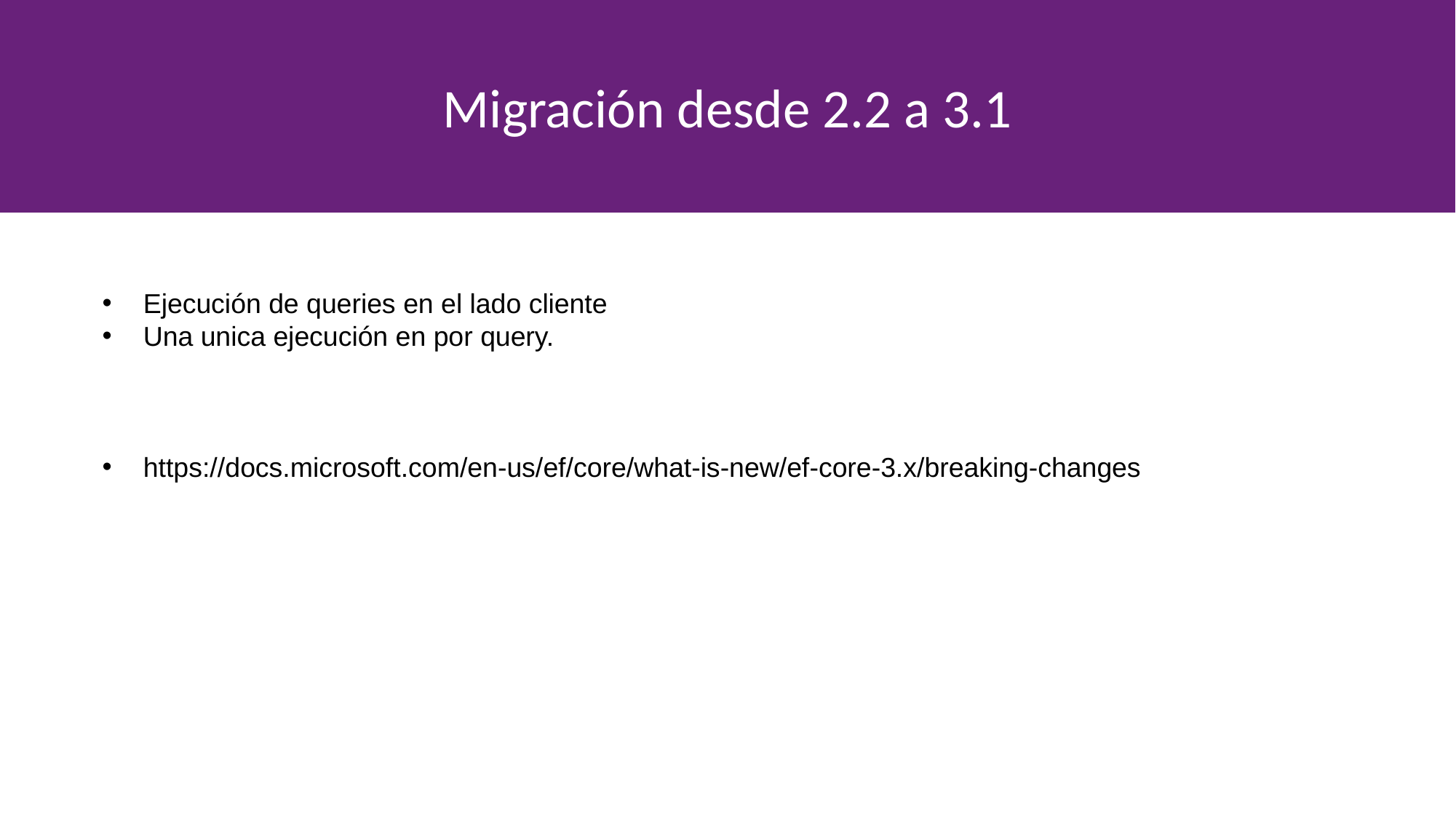

Migración desde 2.2 a 3.1
#
Ejecución de queries en el lado cliente
Una unica ejecución en por query.

https://docs.microsoft.com/en-us/ef/core/what-is-new/ef-core-3.x/breaking-changes